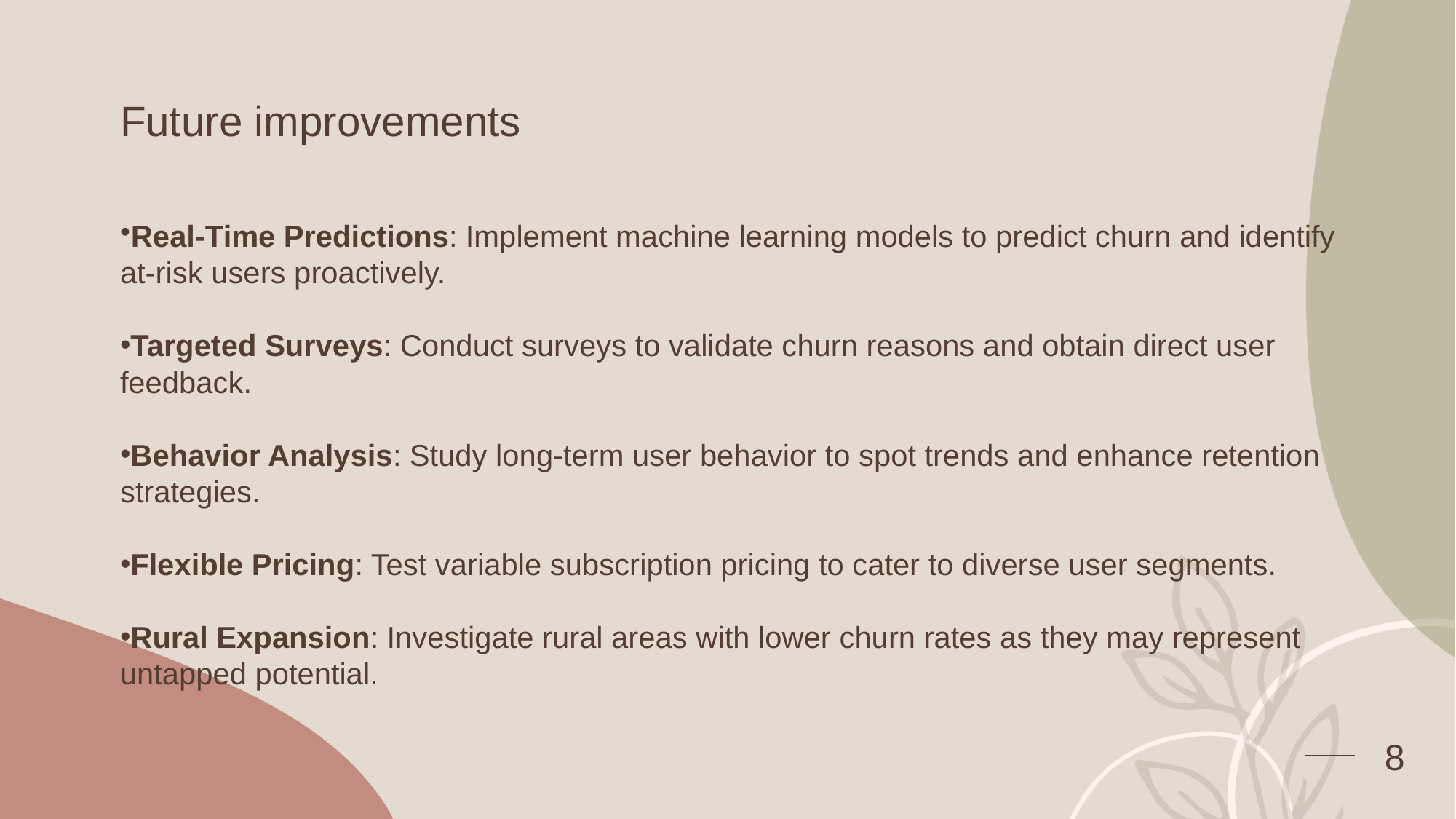

# Future improvements

Real-Time Predictions: Implement machine learning models to predict churn and identify at-risk users proactively.

Targeted Surveys: Conduct surveys to validate churn reasons and obtain direct user feedback.

Behavior Analysis: Study long-term user behavior to spot trends and enhance retention strategies.

Flexible Pricing: Test variable subscription pricing to cater to diverse user segments.

Rural Expansion: Investigate rural areas with lower churn rates as they may represent untapped potential.

8